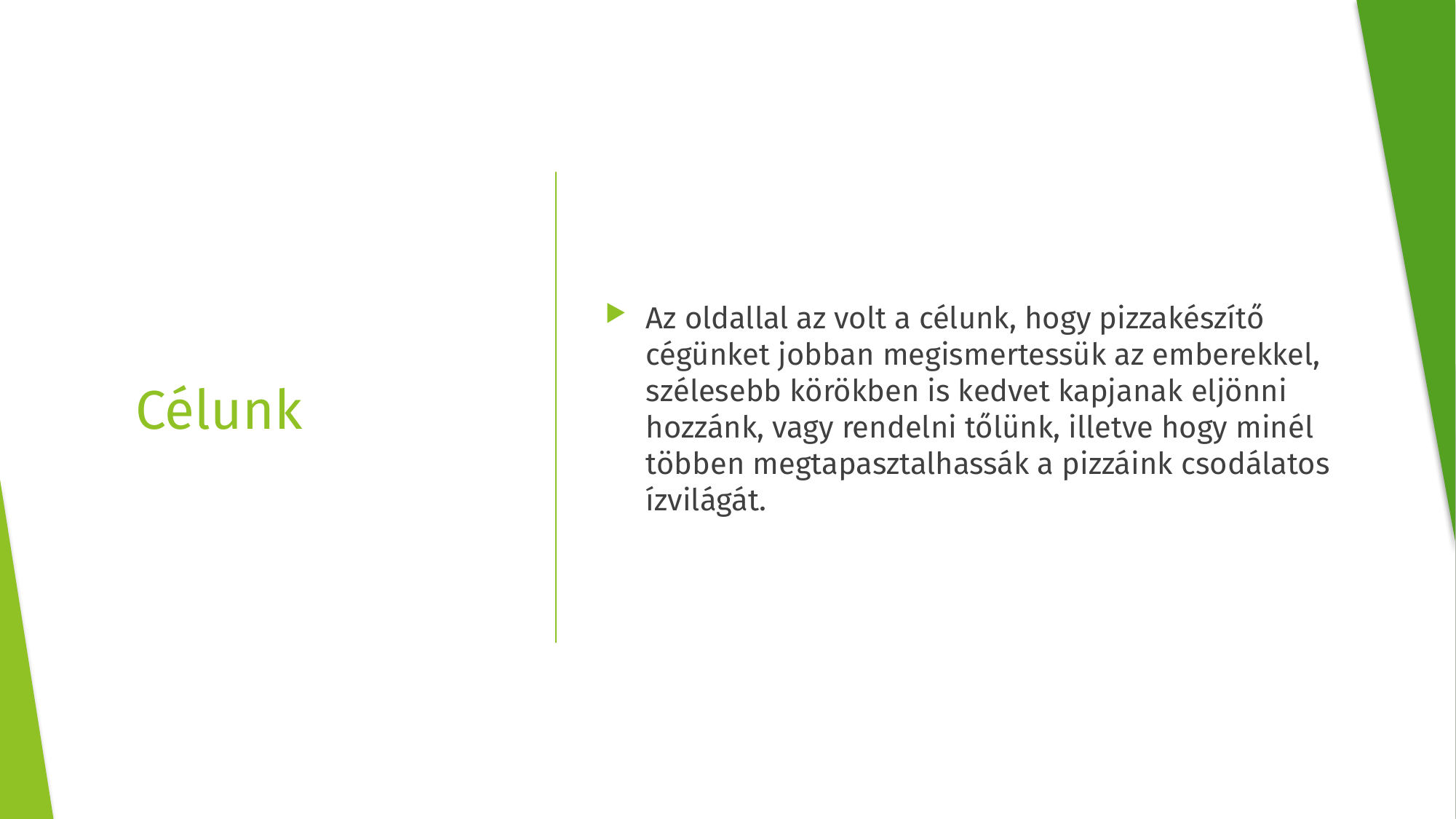

Az oldallal az volt a célunk, hogy pizzakészítő cégünket jobban megismertessük az emberekkel, szélesebb körökben is kedvet kapjanak eljönni hozzánk, vagy rendelni tőlünk, illetve hogy minél többen megtapasztalhassák a pizzáink csodálatos ízvilágát.
# Célunk